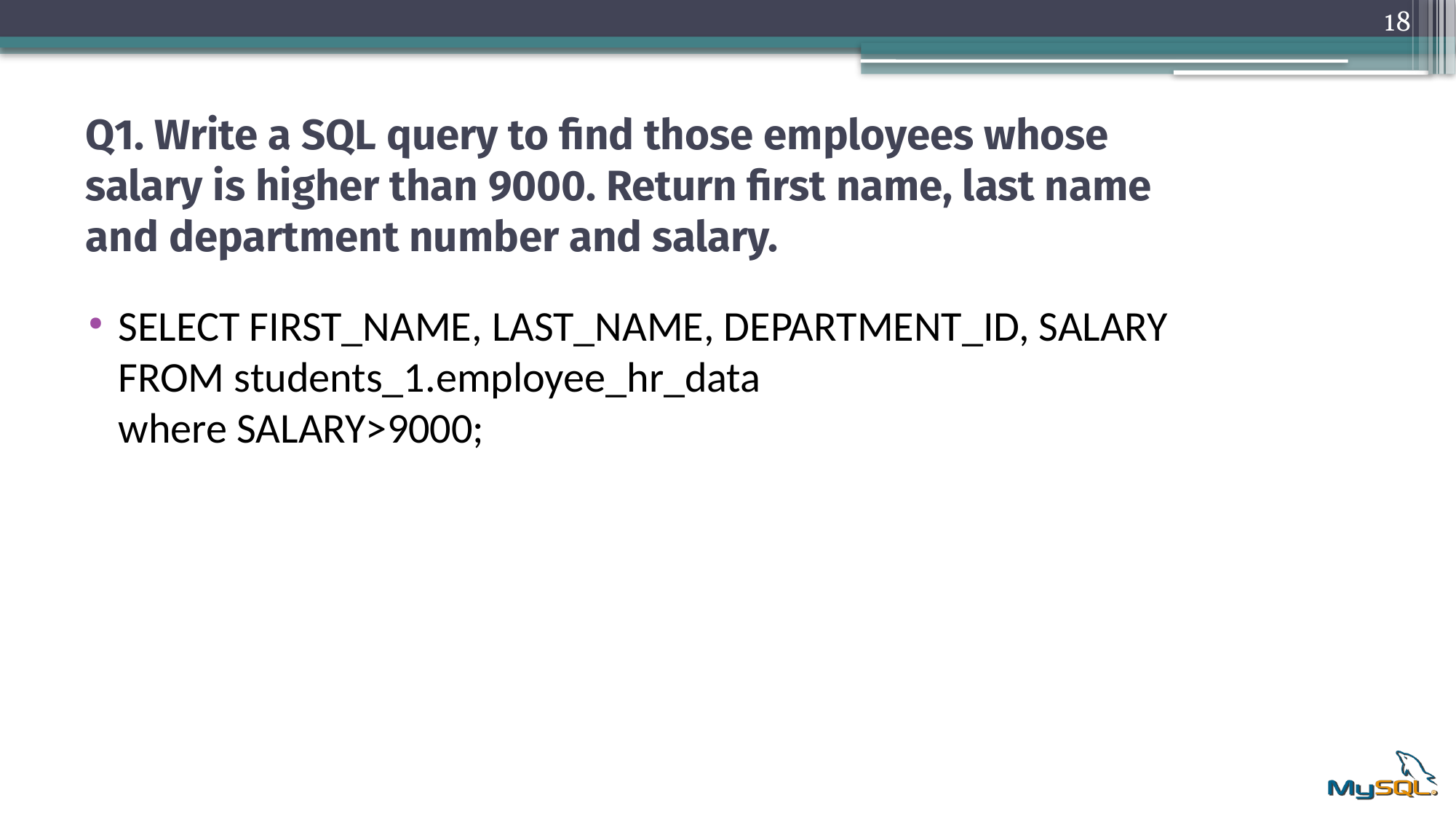

18
# Q1. Write a SQL query to find those employees whose salary is higher than 9000. Return first name, last name and department number and salary.
SELECT FIRST_NAME, LAST_NAME, DEPARTMENT_ID, SALARY
FROM students_1.employee_hr_data
where SALARY>9000;